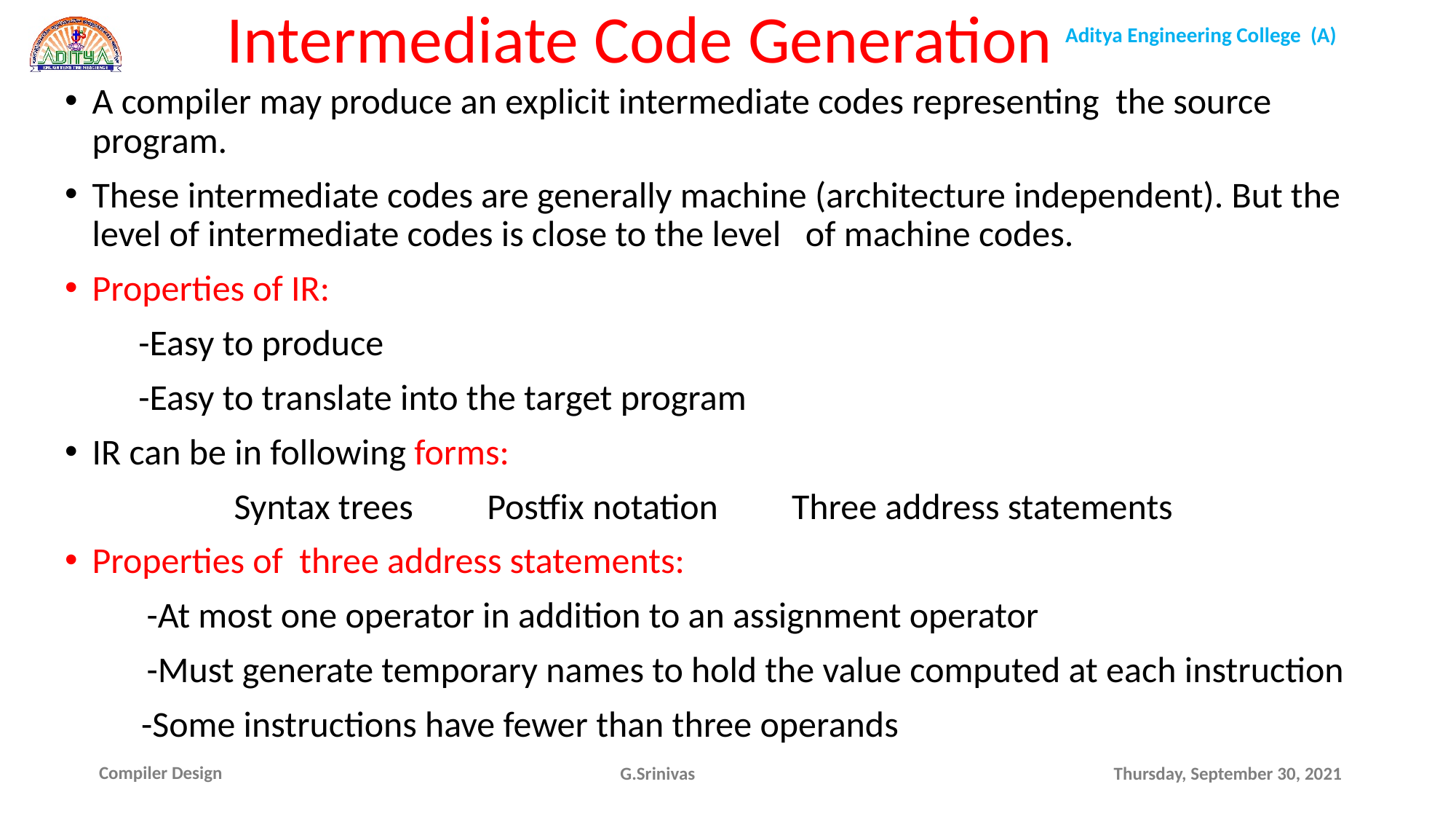

Intermediate Code Generation
A compiler may produce an explicit intermediate codes representing  the source program.
These intermediate codes are generally machine (architecture independent). But the level of intermediate codes is close to the level   of machine codes.
Properties of IR:
         -Easy to produce
         -Easy to translate into the target program
IR can be in following forms:
     	    Syntax trees         Postfix notation         Three address statements
Properties of  three address statements:
          -At most one operator in addition to an assignment operator
          -Must generate temporary names to hold the value computed at each instruction
	      -Some instructions have fewer than three operands
G.Srinivas
Thursday, September 30, 2021